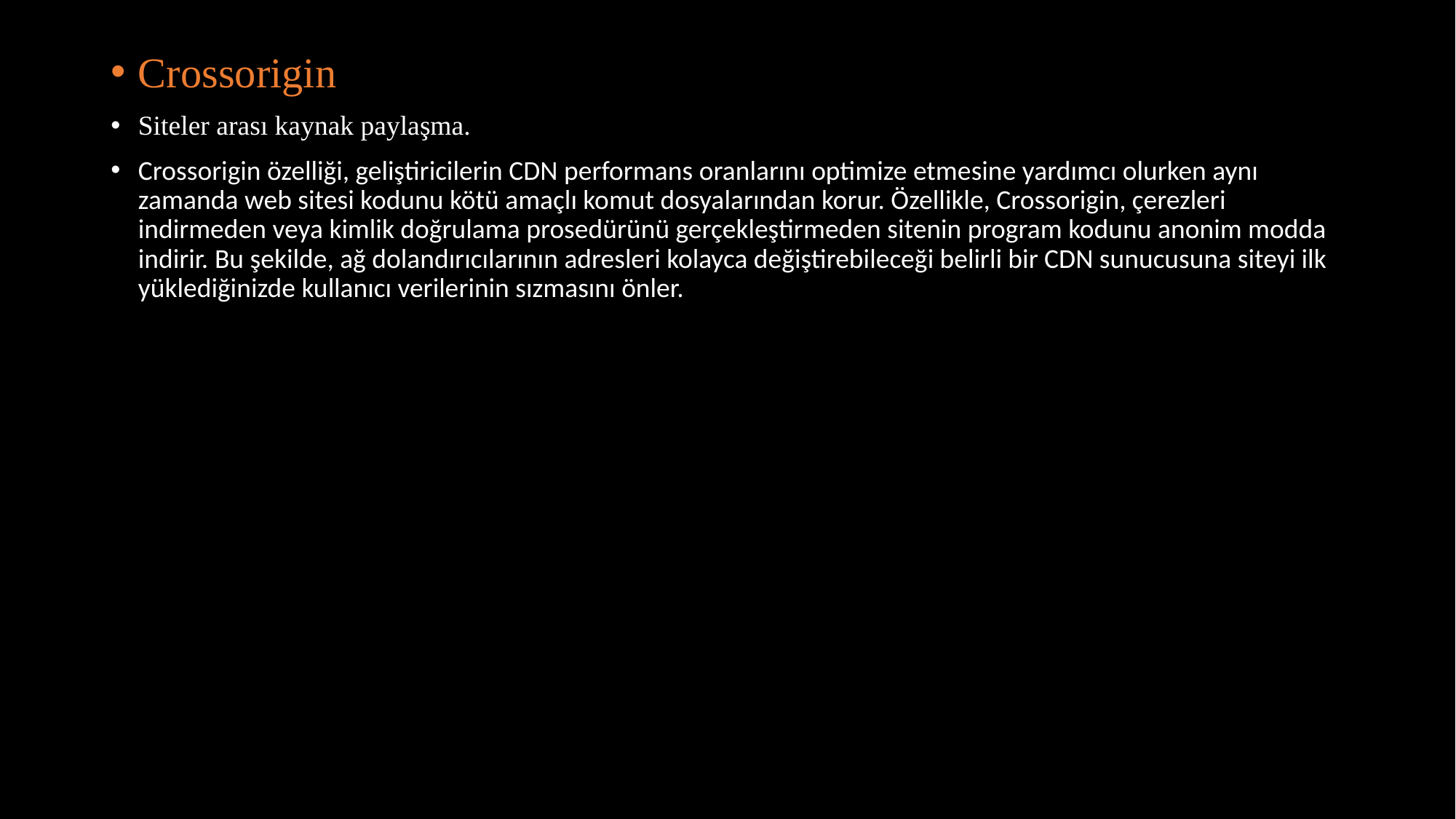

Crossorigin
Siteler arası kaynak paylaşma.
Crossorigin özelliği, geliştiricilerin CDN performans oranlarını optimize etmesine yardımcı olurken aynı zamanda web sitesi kodunu kötü amaçlı komut dosyalarından korur. Özellikle, Crossorigin, çerezleri indirmeden veya kimlik doğrulama prosedürünü gerçekleştirmeden sitenin program kodunu anonim modda indirir. Bu şekilde, ağ dolandırıcılarının adresleri kolayca değiştirebileceği belirli bir CDN sunucusuna siteyi ilk yüklediğinizde kullanıcı verilerinin sızmasını önler.